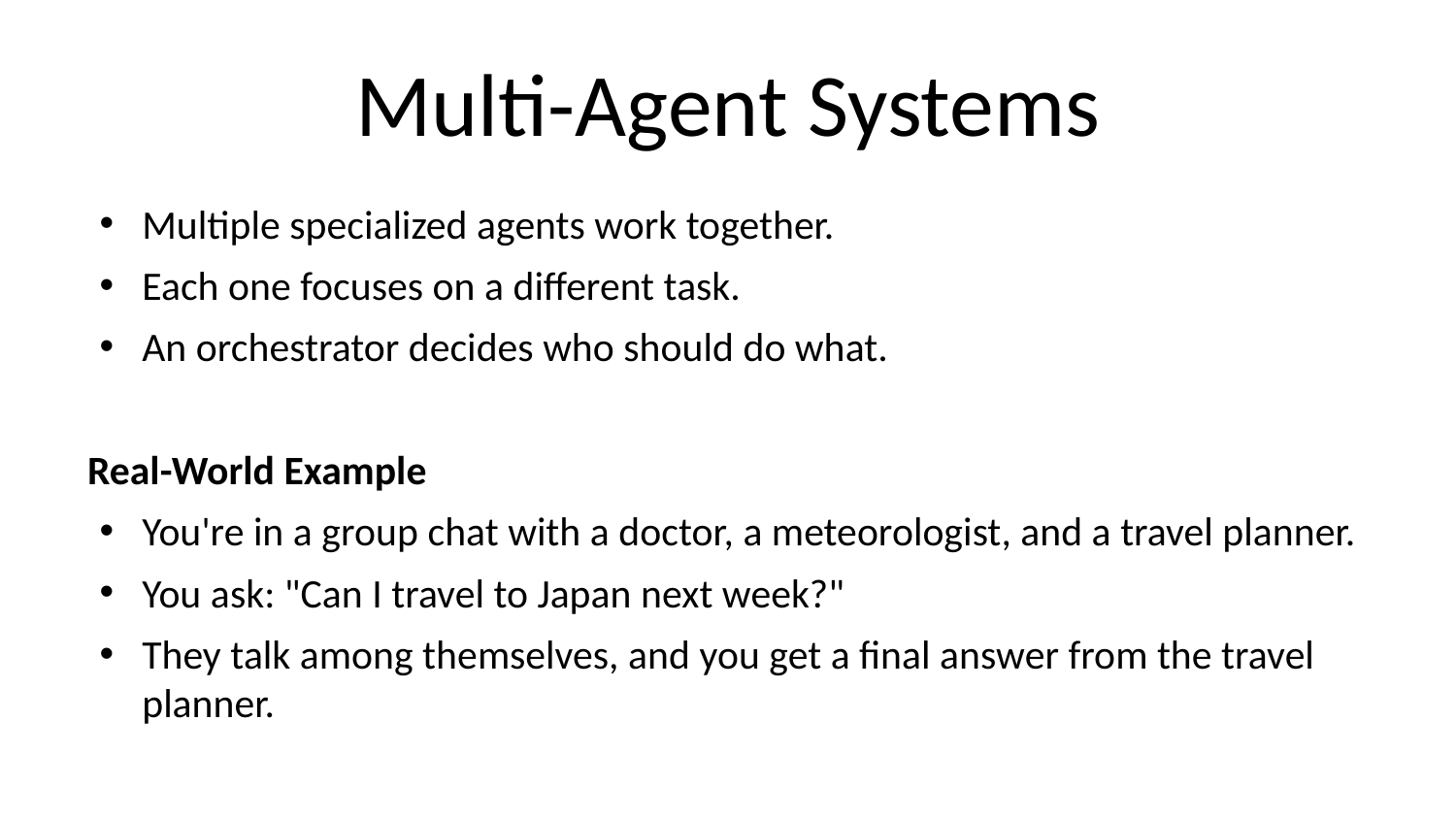

# Multi-Agent Systems
Multiple specialized agents work together.
Each one focuses on a different task.
An orchestrator decides who should do what.

Real-World Example
You're in a group chat with a doctor, a meteorologist, and a travel planner.
You ask: "Can I travel to Japan next week?"
They talk among themselves, and you get a final answer from the travel planner.